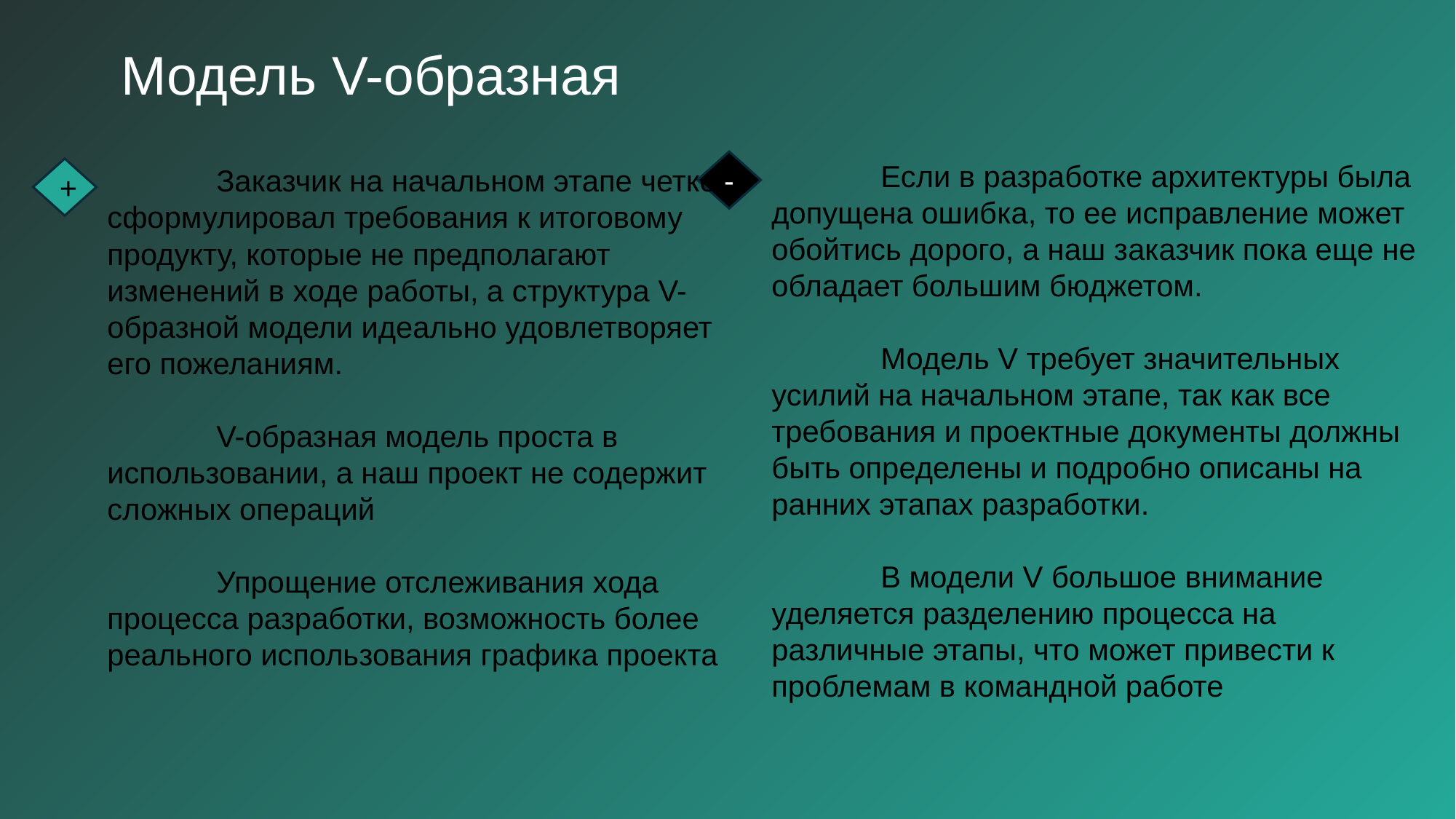

Модель V-образная
-
	Если в разработке архитектуры была допущена ошибка, то ее исправление может обойтись дорого, а наш заказчик пока еще не обладает большим бюджетом.

	Модель V требует значительных усилий на начальном этапе, так как все требования и проектные документы должны быть определены и подробно описаны на ранних этапах разработки.

	В модели V большое внимание уделяется разделению процесса на различные этапы, что может привести к проблемам в командной работе

	Заказчик на начальном этапе четко сформулировал требования к итоговому продукту, которые не предполагают изменений в ходе работы, а структура V-образной модели идеально удовлетворяет его пожеланиям.

	V-образная модель проста в использовании, а наш проект не содержит сложных операций

	Упрощение отслеживания хода процесса разработки, возможность более реального использования графика проекта

+